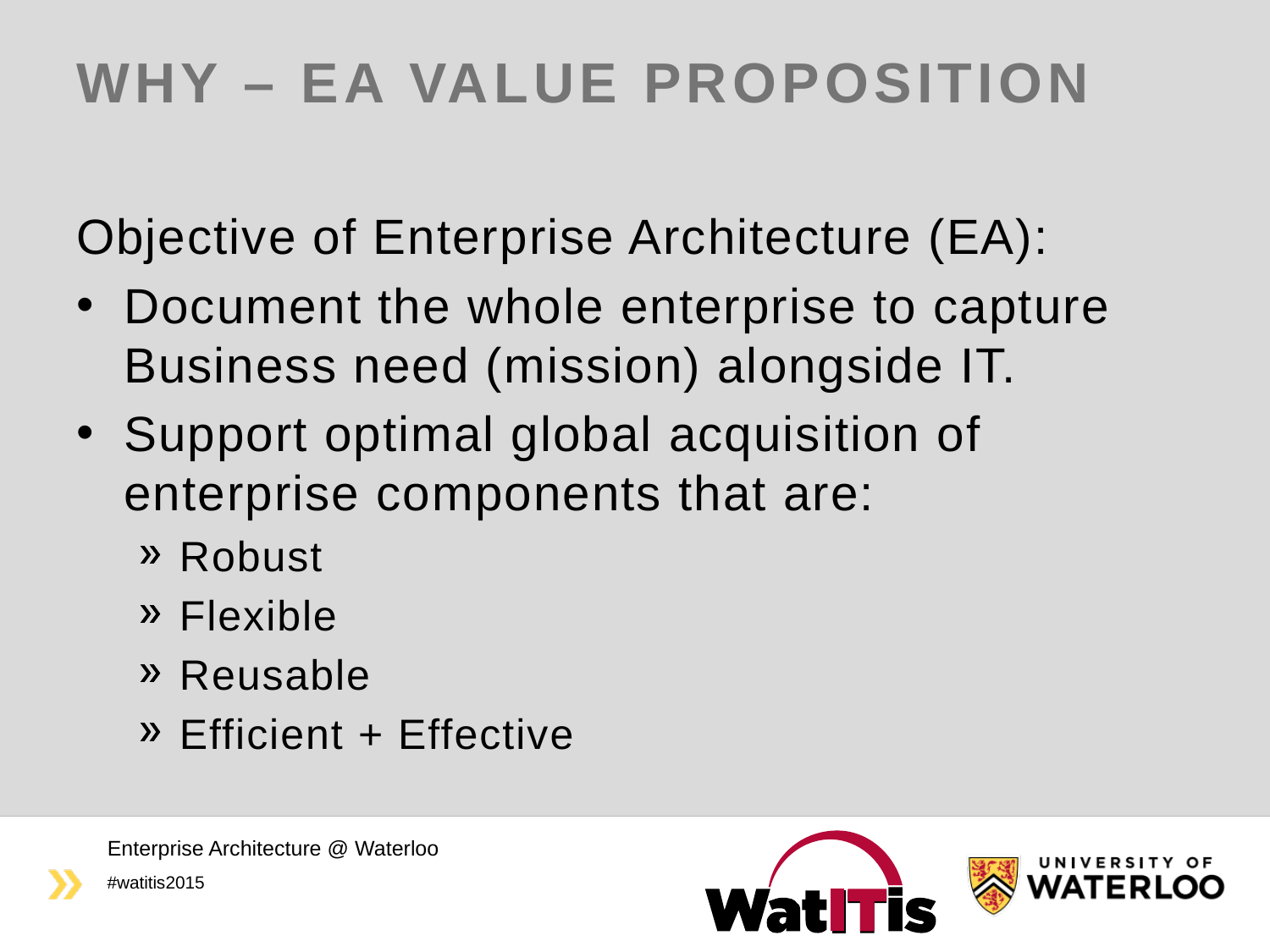

# Why – EA Value Proposition
Objective of Enterprise Architecture (EA):
Document the whole enterprise to capture Business need (mission) alongside IT.
Support optimal global acquisition of enterprise components that are:
Robust
Flexible
Reusable
Efficient + Effective
Enterprise Architecture @ Waterloo